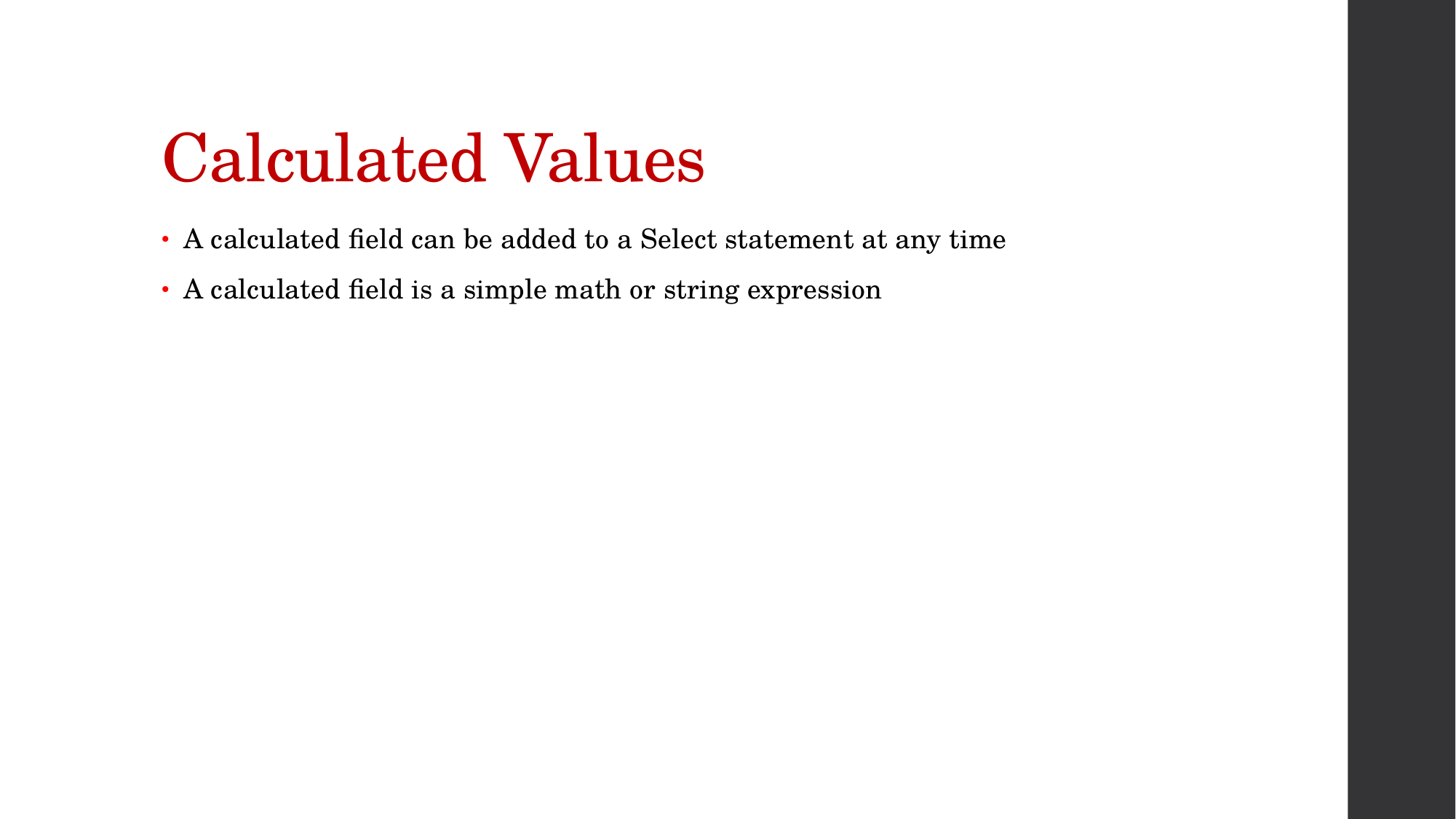

# Calculated Values
A calculated field can be added to a Select statement at any time
A calculated field is a simple math or string expression